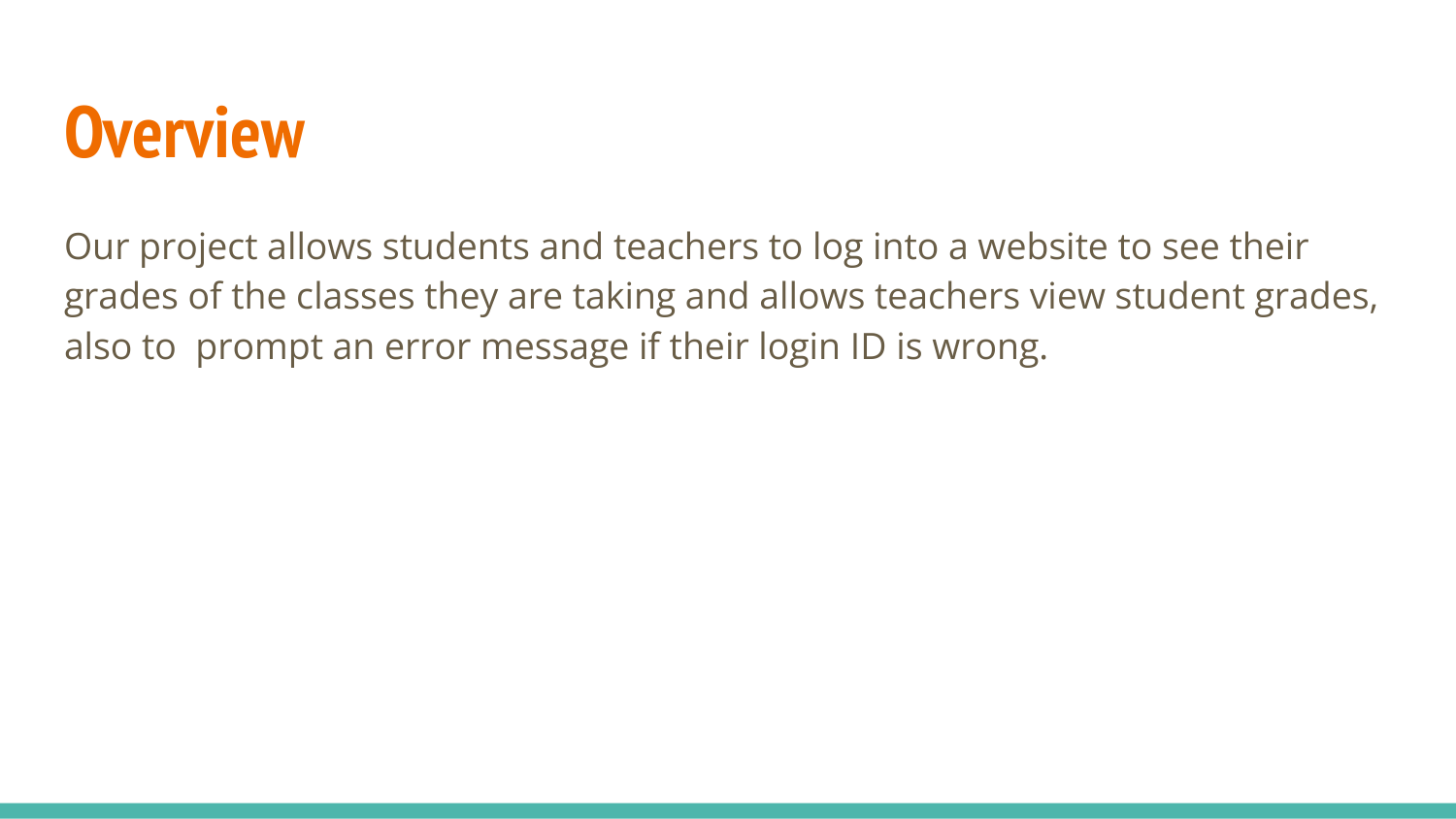

# Overview
Our project allows students and teachers to log into a website to see their grades of the classes they are taking and allows teachers view student grades, also to  prompt an error message if their login ID is wrong.